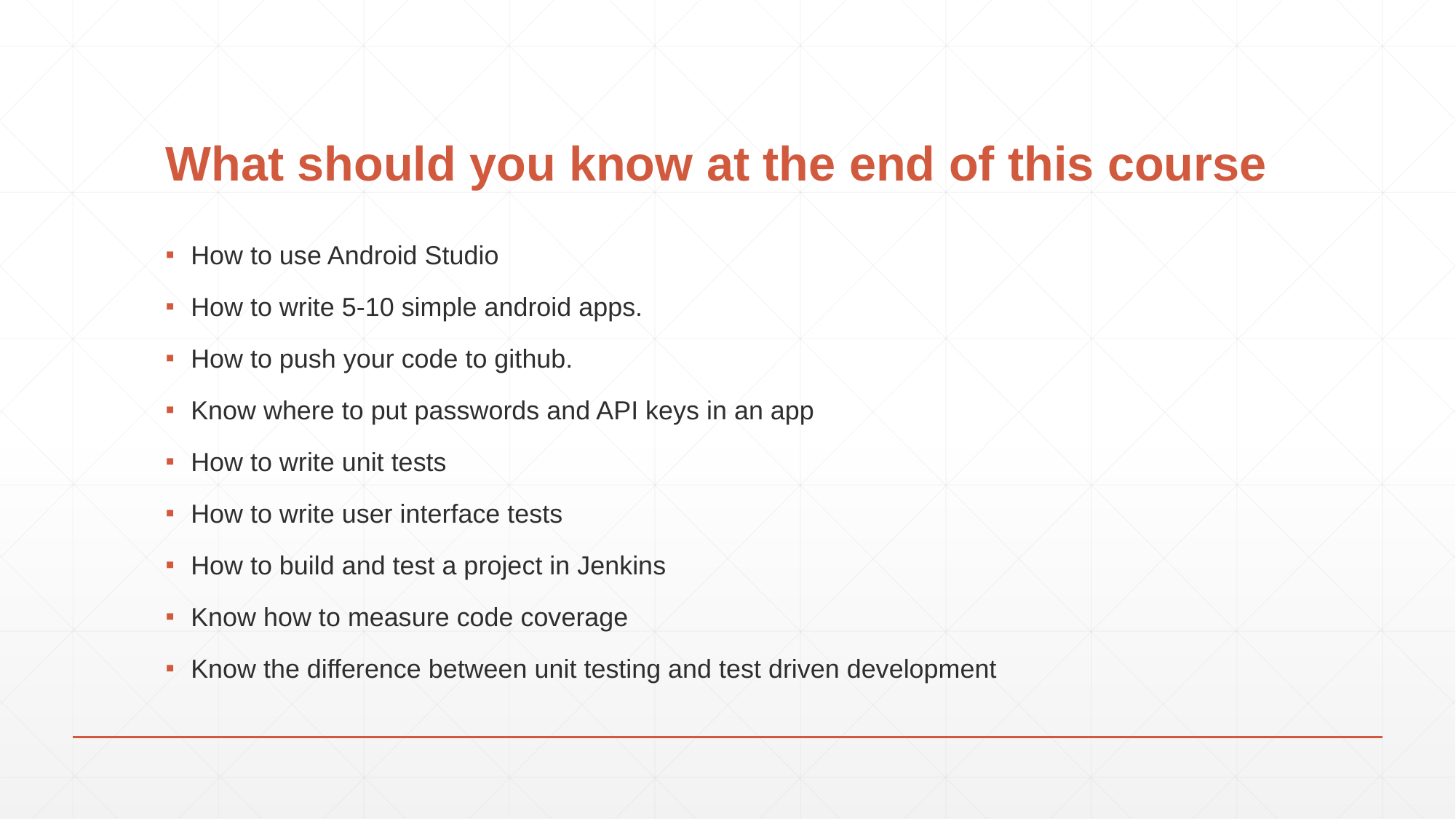

# What should you know at the end of this course
How to use Android Studio
How to write 5-10 simple android apps.
How to push your code to github.
Know where to put passwords and API keys in an app
How to write unit tests
How to write user interface tests
How to build and test a project in Jenkins
Know how to measure code coverage
Know the difference between unit testing and test driven development